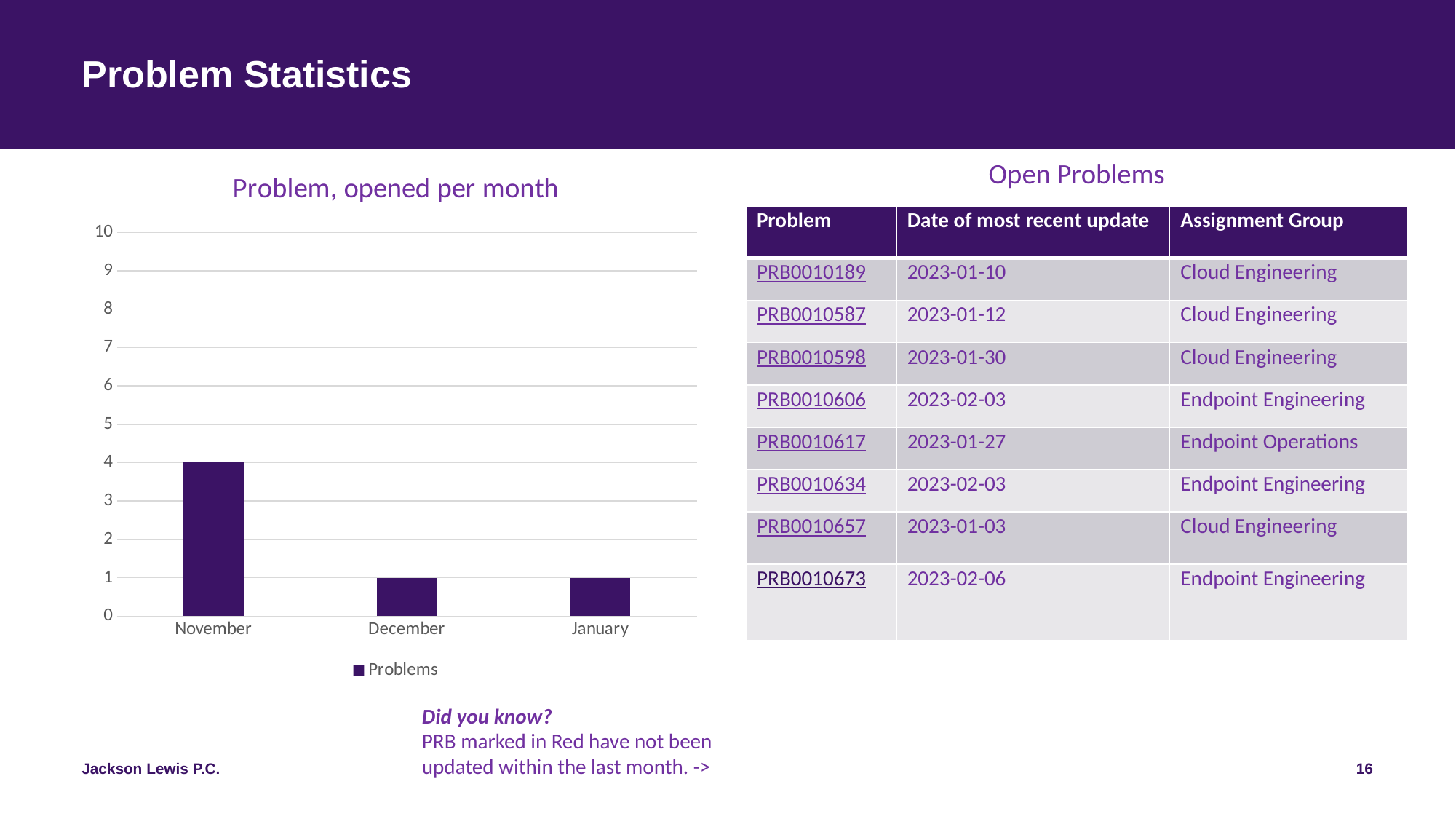

Problem Statistics
Open Problems

### Chart: Problem, opened per month

| Category | Problems |
|---|---|
| November | 4.0 |
| December | 1.0 |
| January | 1.0 |
| Problem | Date of most recent update | Assignment Group |
| --- | --- | --- |
| PRB0010189 | 2023-01-10 | Cloud Engineering |
| PRB0010587 | 2023-01-12 | Cloud Engineering |
| PRB0010598 | 2023-01-30 | Cloud Engineering |
| PRB0010606 | 2023-02-03 | Endpoint Engineering |
| PRB0010617 | 2023-01-27 | Endpoint Operations |
| PRB0010634 | 2023-02-03 | Endpoint Engineering |
| PRB0010657 | 2023-01-03 | Cloud Engineering |
| PRB0010673 | 2023-02-06 | Endpoint Engineering |
Did you know?
PRB marked in Red have not been updated within the last month. ->
16
Jackson Lewis P.C.